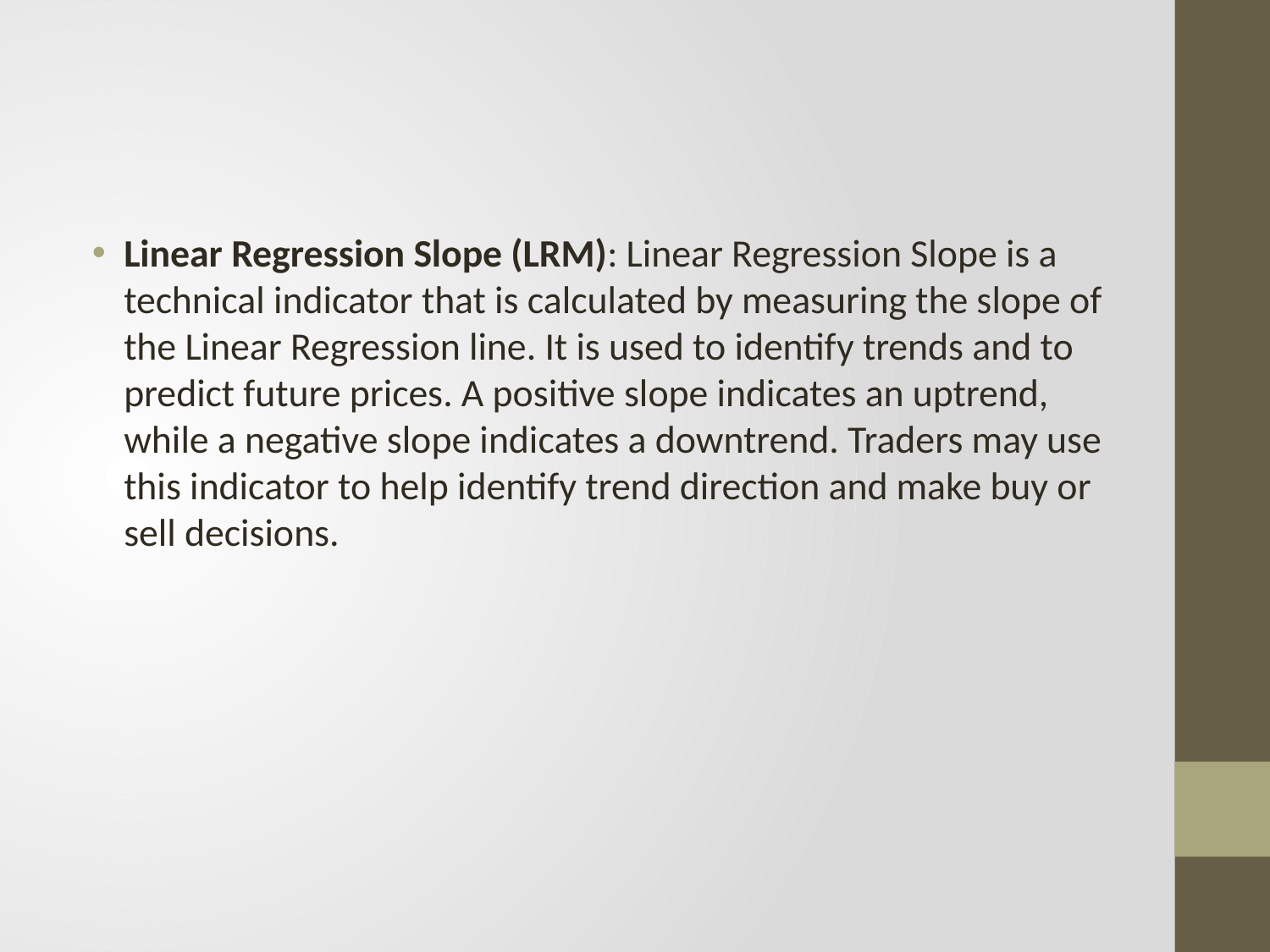

#
Linear Regression Slope (LRM): Linear Regression Slope is a technical indicator that is calculated by measuring the slope of the Linear Regression line. It is used to identify trends and to predict future prices. A positive slope indicates an uptrend, while a negative slope indicates a downtrend. Traders may use this indicator to help identify trend direction and make buy or sell decisions.